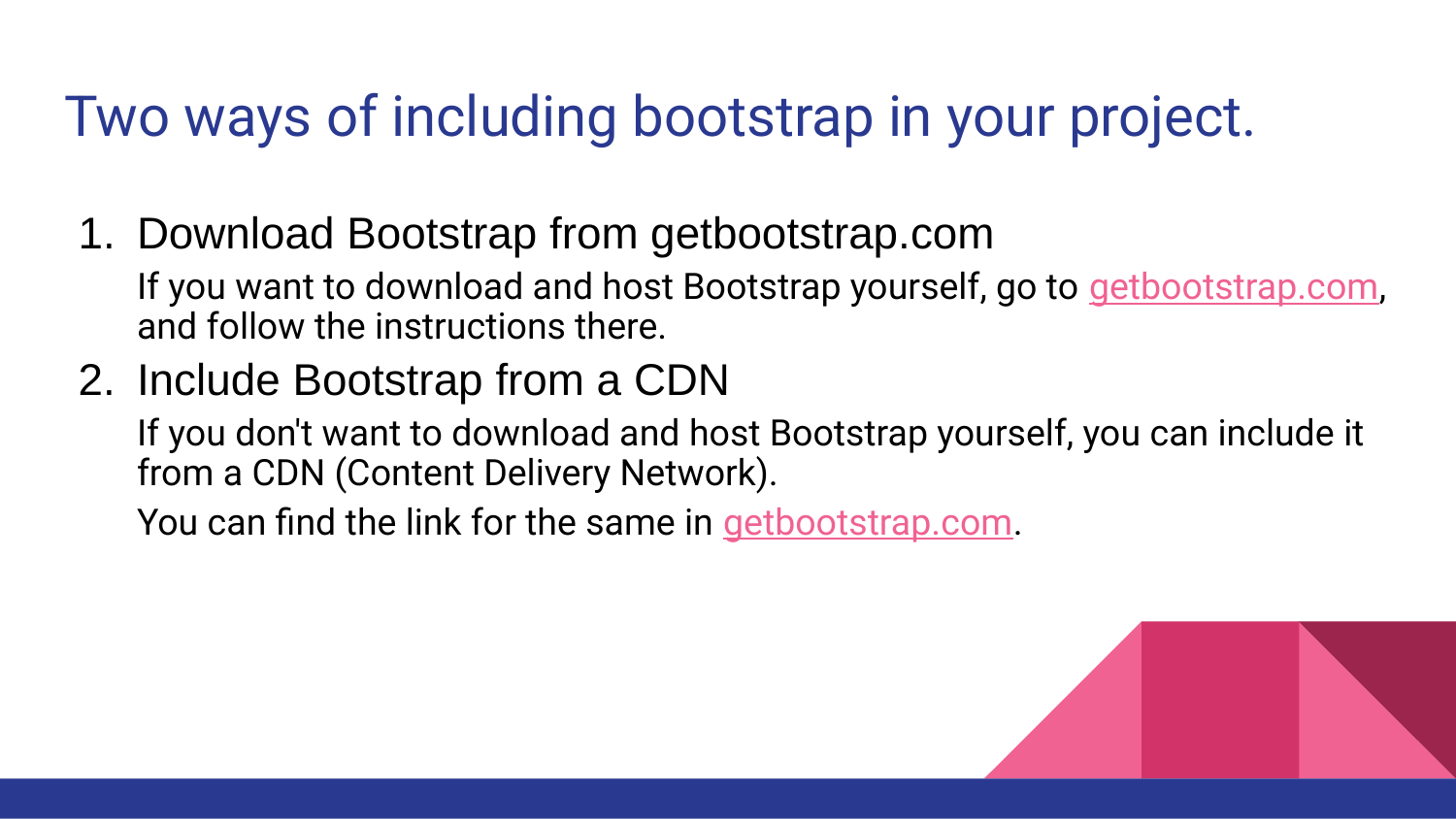

# Two ways of including bootstrap in your project.
Download Bootstrap from getbootstrap.com
If you want to download and host Bootstrap yourself, go to getbootstrap.com, and follow the instructions there.
Include Bootstrap from a CDN
If you don't want to download and host Bootstrap yourself, you can include it from a CDN (Content Delivery Network).
You can find the link for the same in getbootstrap.com.